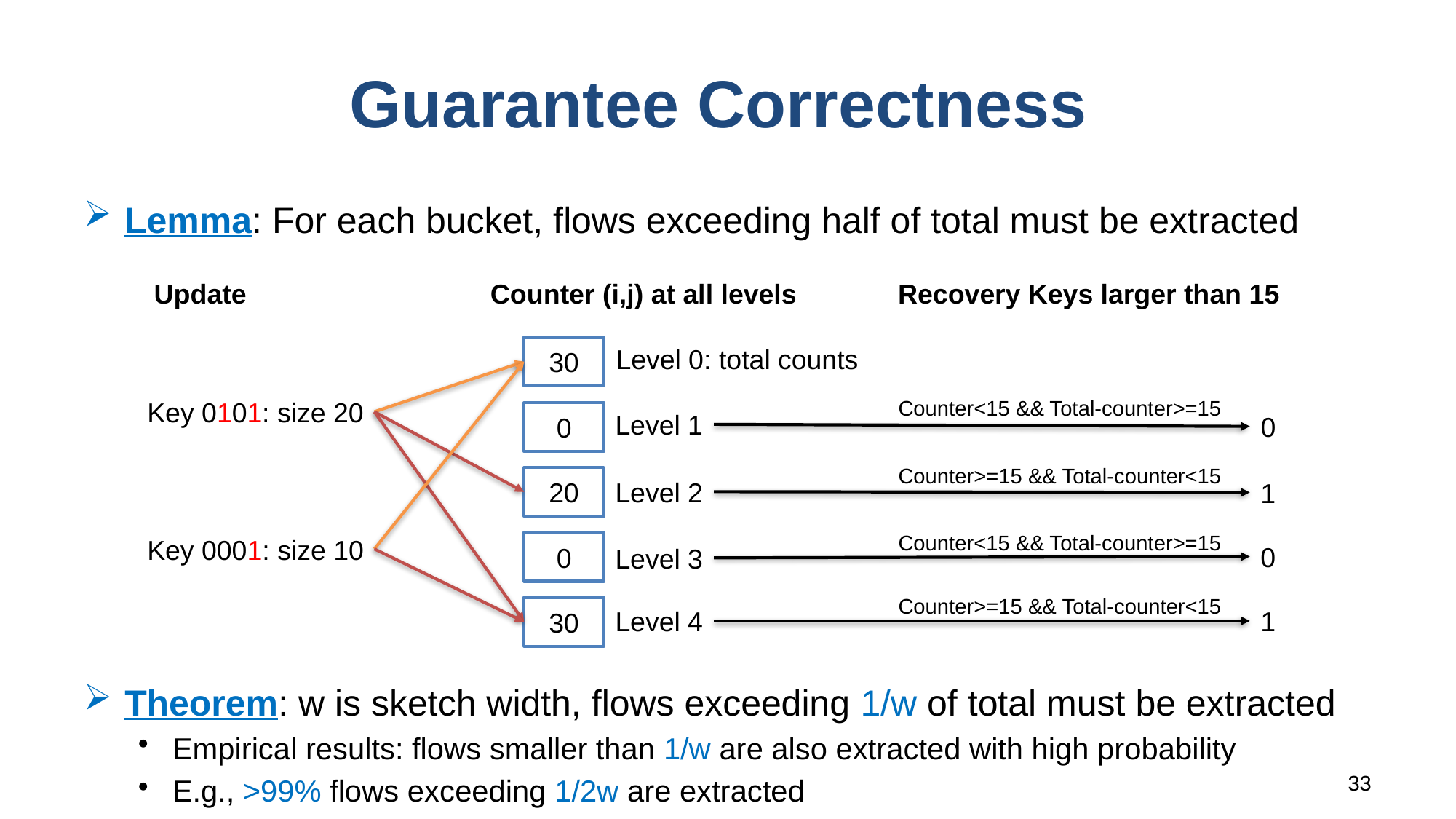

# Guarantee Correctness
Lemma: For each bucket, flows exceeding half of total must be extracted
Update
Counter (i,j) at all levels
Recovery Keys larger than 15
30
Level 0: total counts
Counter<15 && Total-counter>=15
Key 0101: size 20
0
Level 1
0
Counter>=15 && Total-counter<15
20
Level 2
1
Counter<15 && Total-counter>=15
Key 0001: size 10
0
0
Level 3
Counter>=15 && Total-counter<15
30
Level 4
1
Theorem: w is sketch width, flows exceeding 1/w of total must be extracted
Empirical results: flows smaller than 1/w are also extracted with high probability
E.g., >99% flows exceeding 1/2w are extracted
33